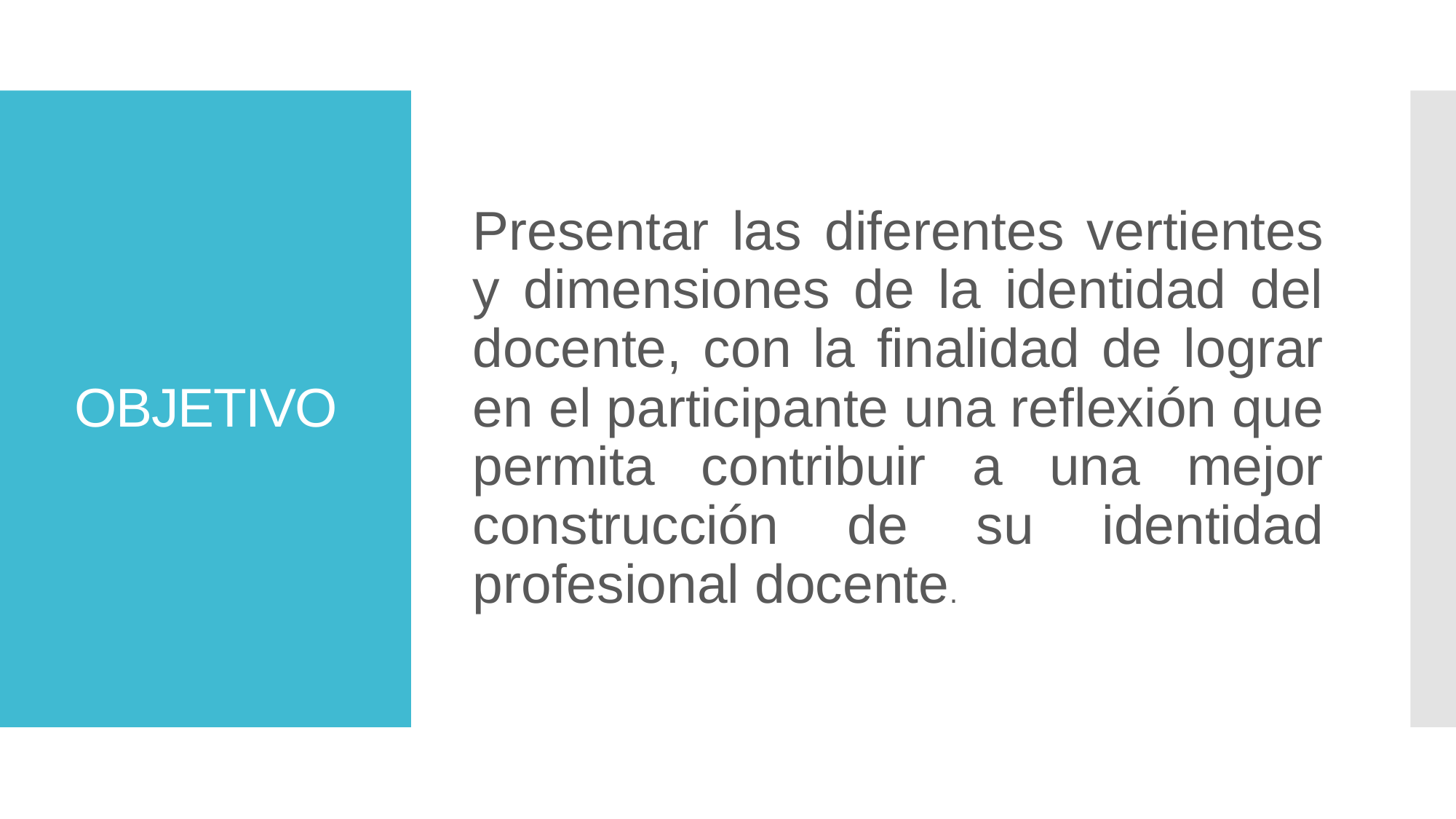

Presentar las diferentes vertientes y dimensiones de la identidad del docente, con la finalidad de lograr en el participante una reflexión que permita contribuir a una mejor construcción de su identidad profesional docente.
# OBJETIVO